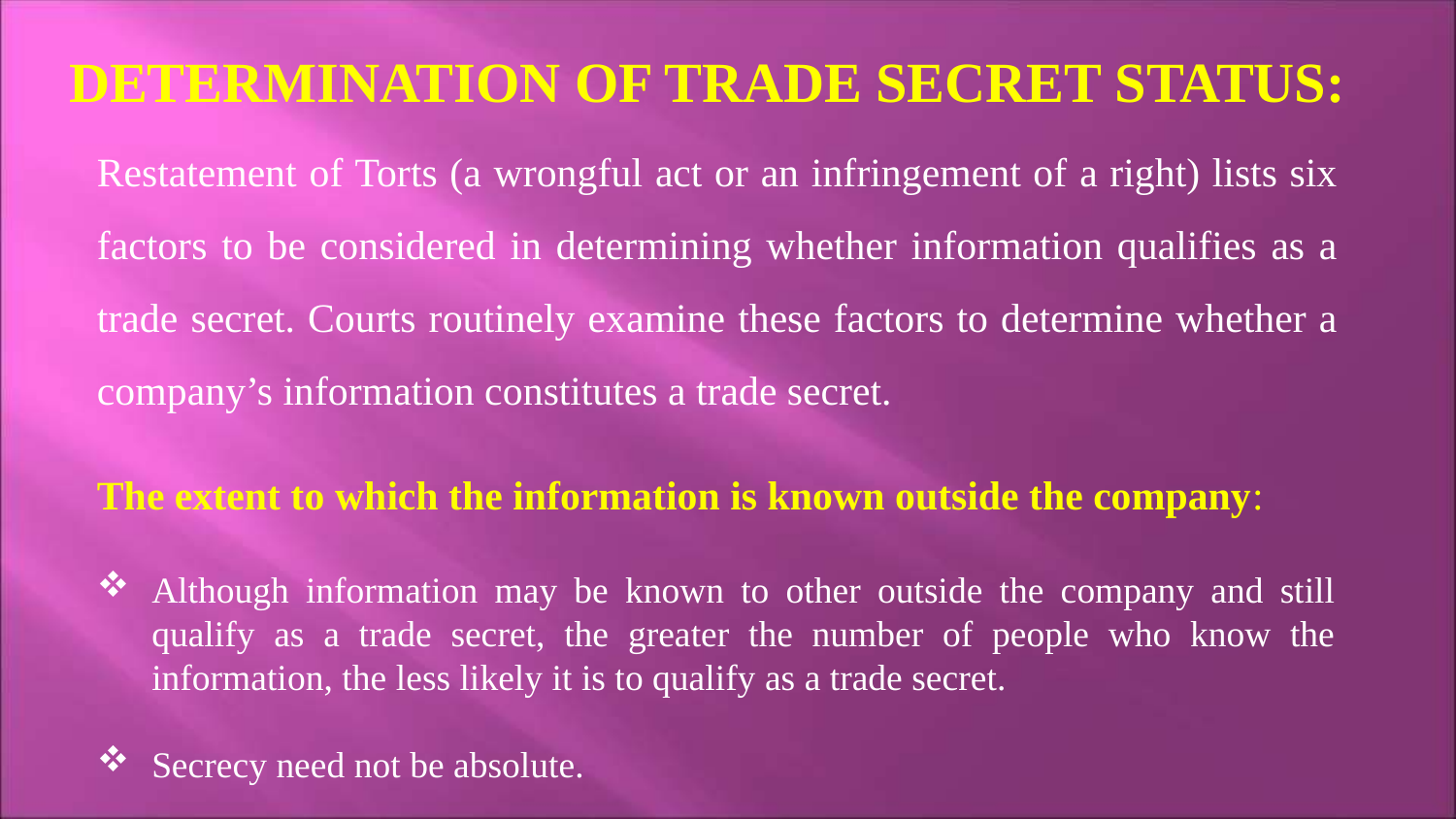

# DETERMINATION OF TRADE SECRET STATUS:
Restatement of Torts (a wrongful act or an infringement of a right) lists six factors to be considered in determining whether information qualifies as a trade secret. Courts routinely examine these factors to determine whether a company’s information constitutes a trade secret.

The extent to which the information is known outside the company:

Although information may be known to other outside the company and still qualify as a trade secret, the greater the number of people who know the information, the less likely it is to qualify as a trade secret.

Secrecy need not be absolute.